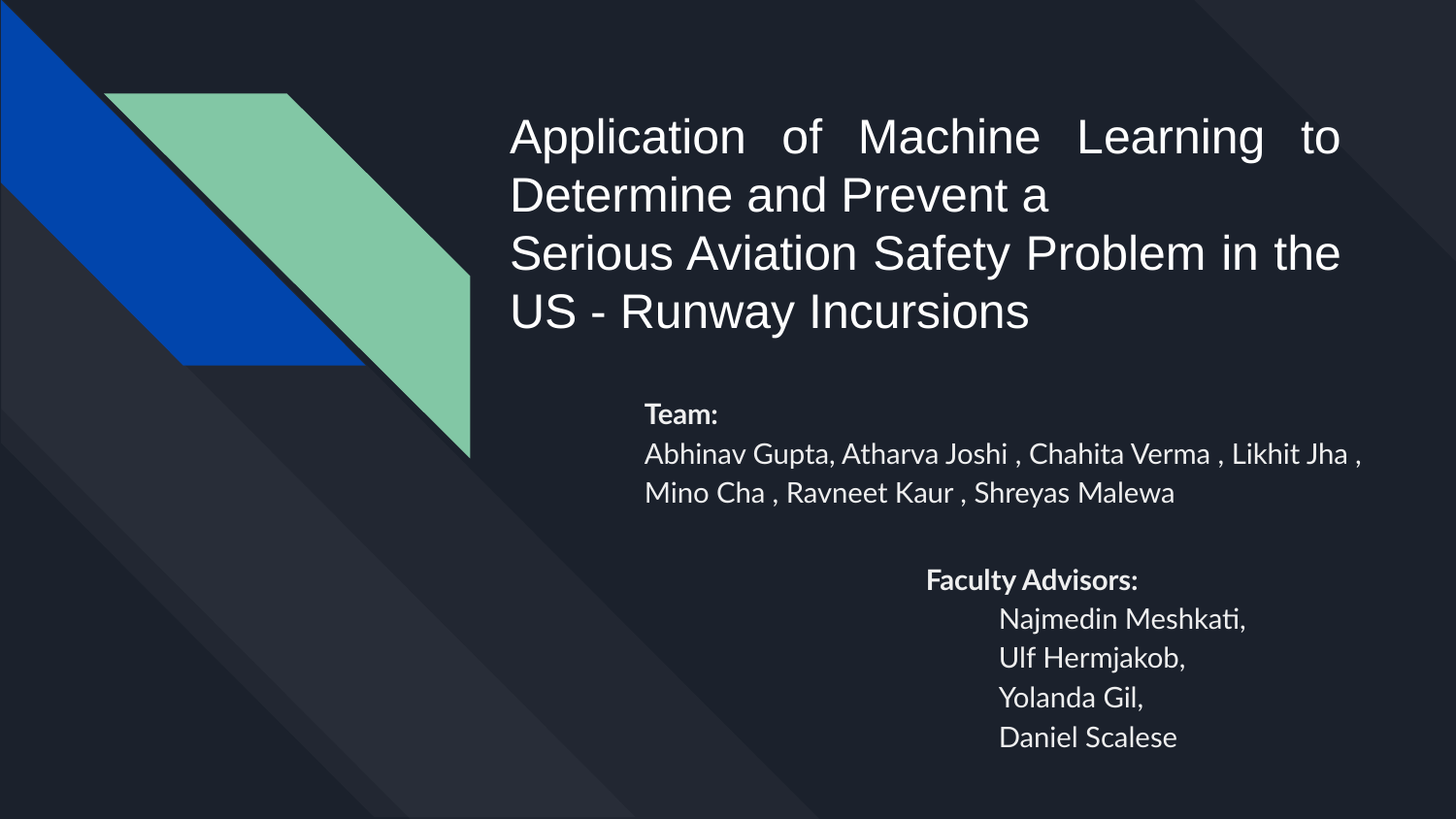

# Application of Machine Learning to Determine and Prevent a
Serious Aviation Safety Problem in the US - Runway Incursions
Team:
Abhinav Gupta, Atharva Joshi , Chahita Verma , Likhit Jha , Mino Cha , Ravneet Kaur , Shreyas Malewa
Faculty Advisors:
Najmedin Meshkati,
Ulf Hermjakob,
Yolanda Gil,
Daniel Scalese